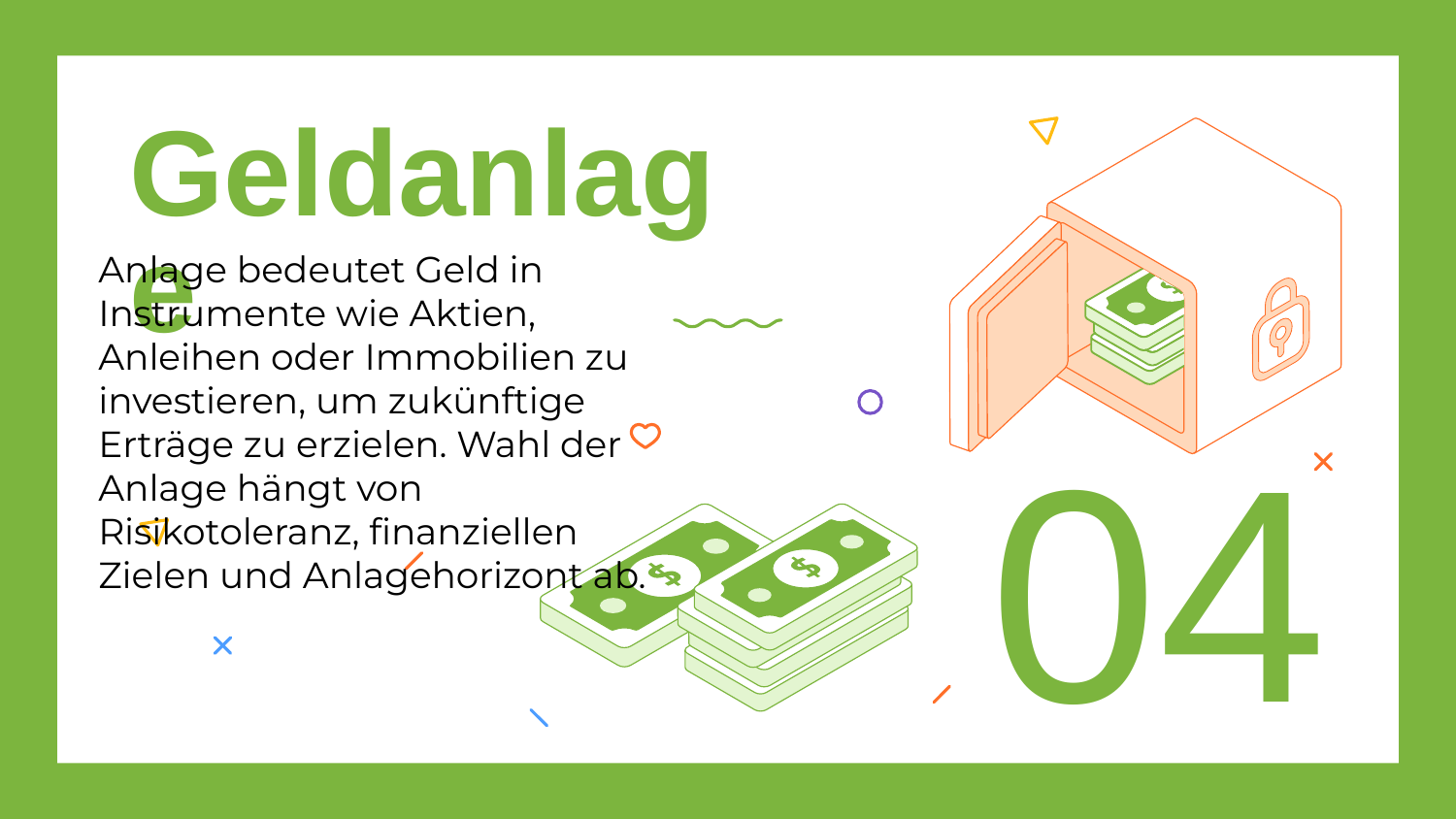

# Geldanlage

Anlage bedeutet Geld in Instrumente wie Aktien, Anleihen oder Immobilien zu investieren, um zukünftige Erträge zu erzielen. Wahl der Anlage hängt von Risikotoleranz, finanziellen Zielen und Anlagehorizont ab.
04